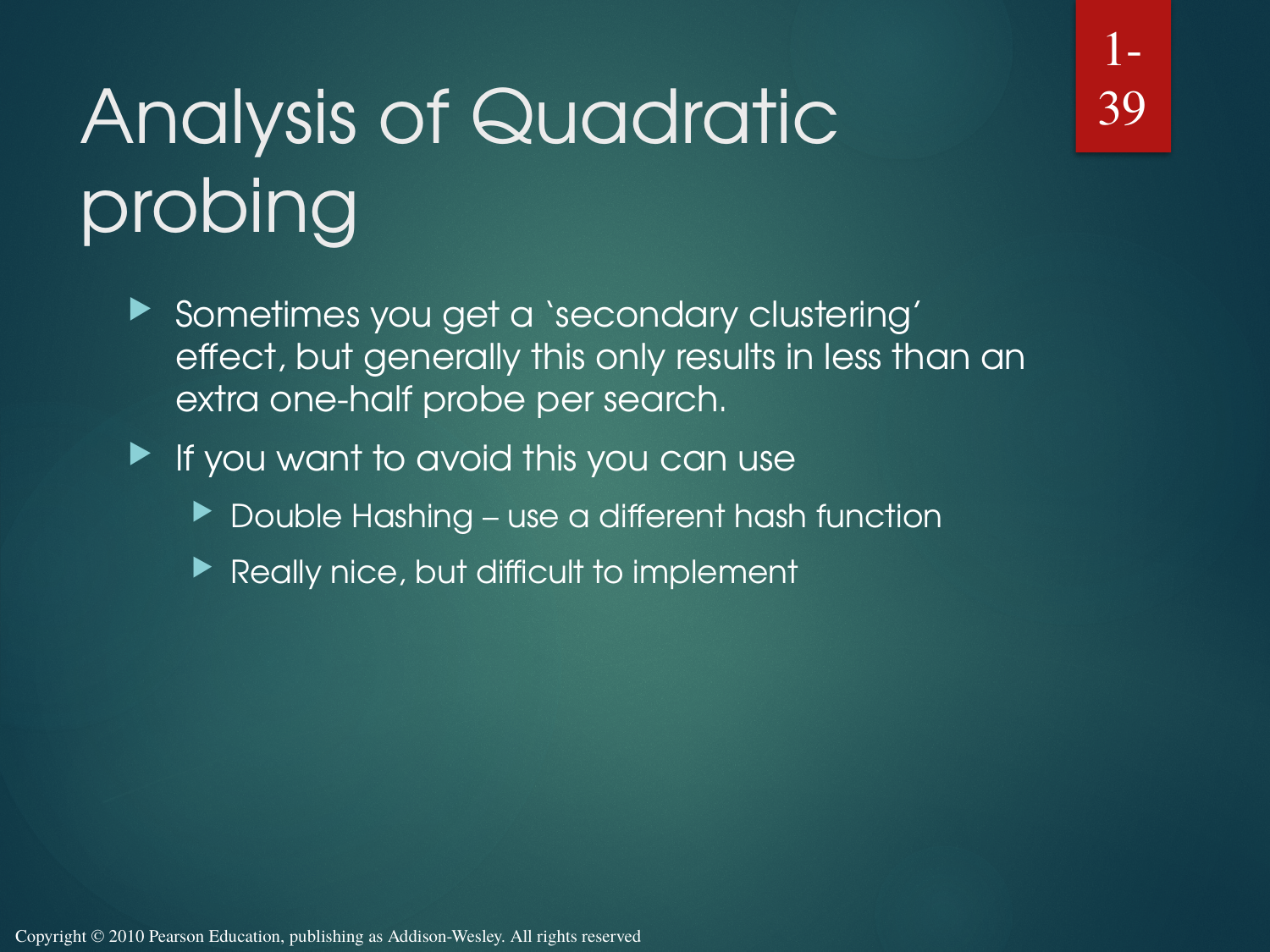

1-39
# Analysis of Quadratic probing
Sometimes you get a ‘secondary clustering’ effect, but generally this only results in less than an extra one-half probe per search.
If you want to avoid this you can use
Double Hashing – use a different hash function
Really nice, but difficult to implement